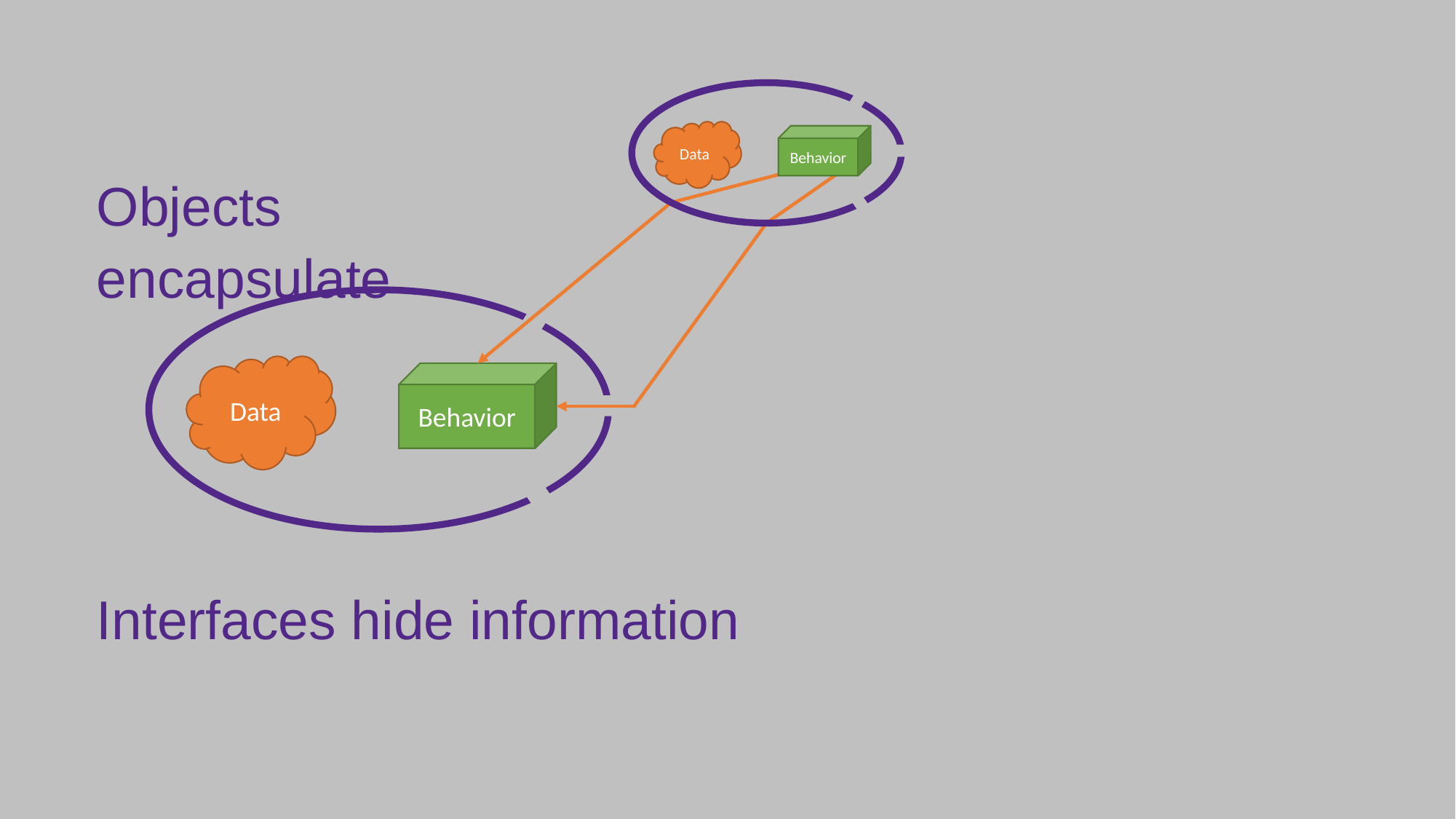

Data
Behavior

Objects encapsulate

Data
Behavior

Interfaces hide information